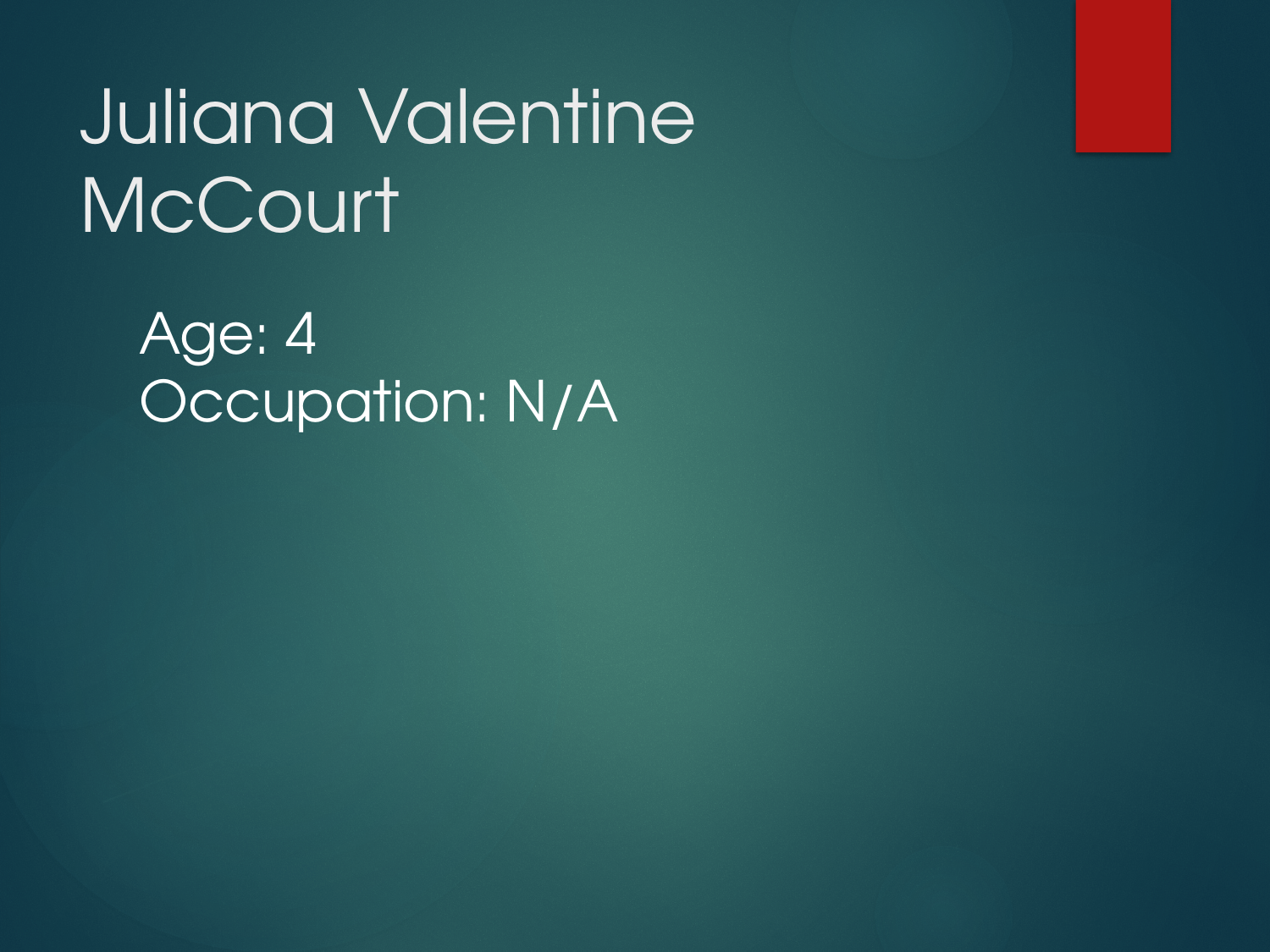

# Juliana Valentine McCourt

Age: 4
Occupation: N/A